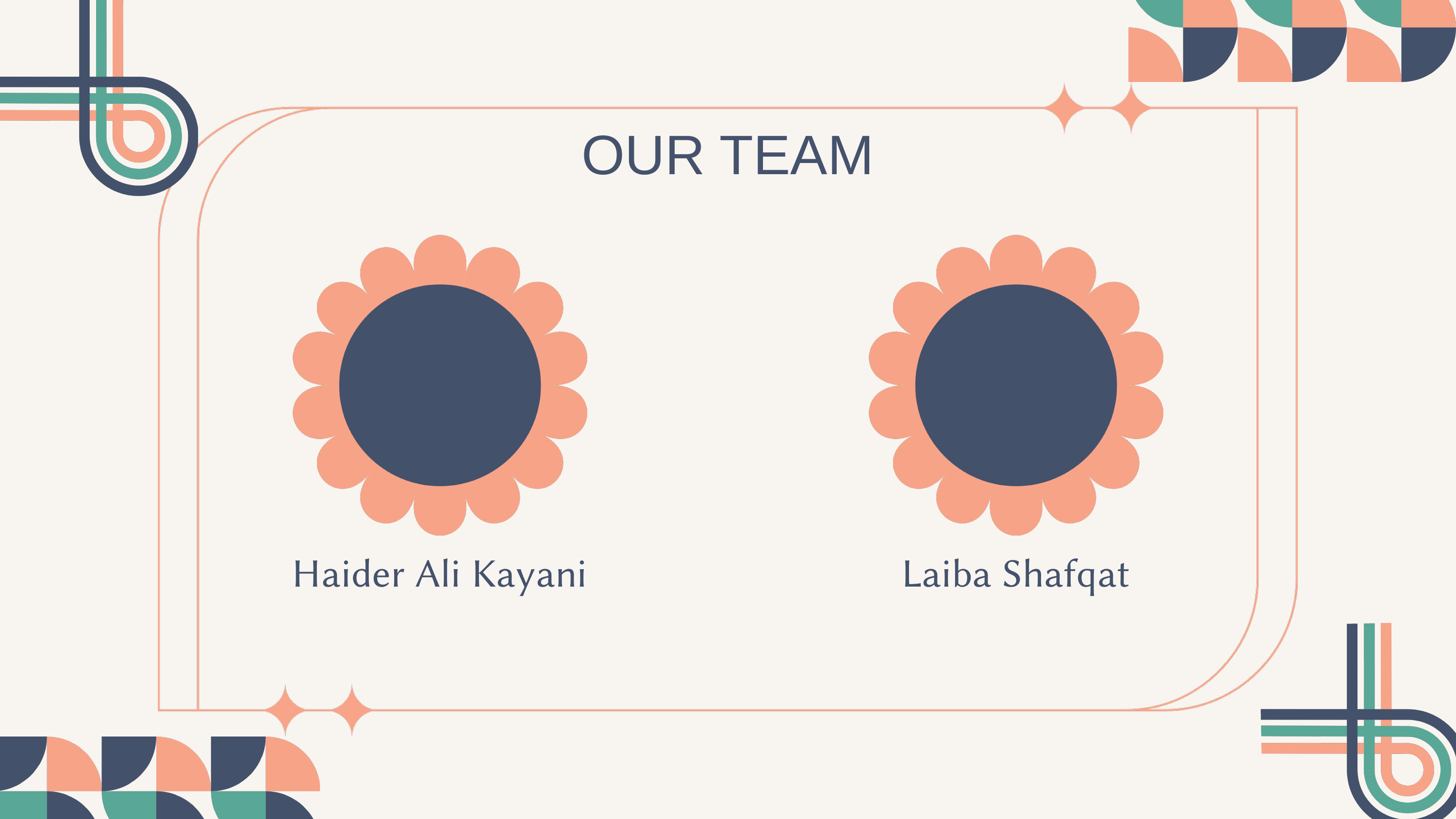

OUR TEAM

Haider Ali Kayani
Laiba Shafqat